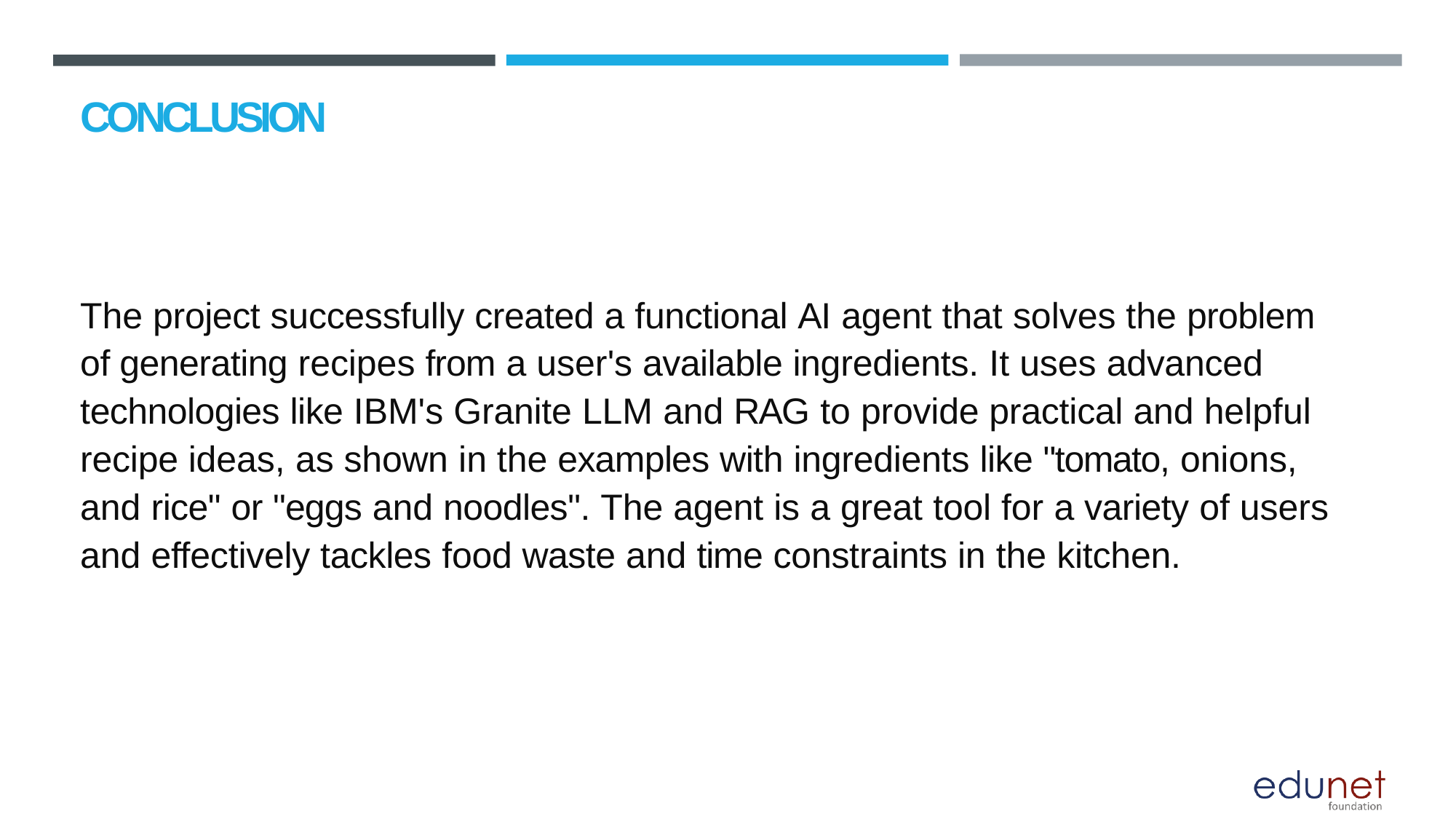

# CONCLUSION
The project successfully created a functional AI agent that solves the problem of generating recipes from a user's available ingredients. It uses advanced technologies like IBM's Granite LLM and RAG to provide practical and helpful recipe ideas, as shown in the examples with ingredients like "tomato, onions, and rice" or "eggs and noodles". The agent is a great tool for a variety of users and effectively tackles food waste and time constraints in the kitchen.